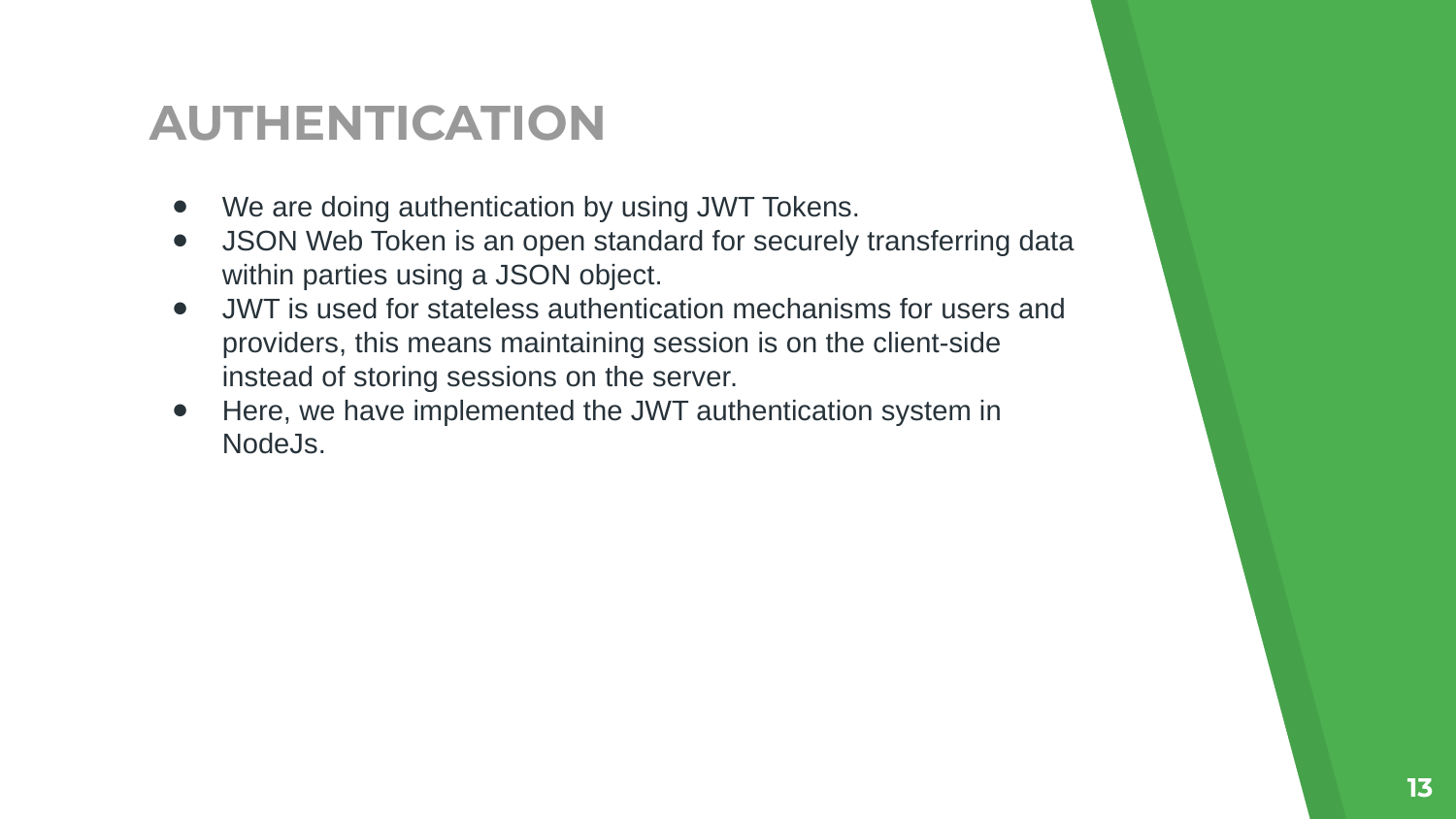

# AUTHENTICATION
We are doing authentication by using JWT Tokens.
JSON Web Token is an open standard for securely transferring data within parties using a JSON object.
JWT is used for stateless authentication mechanisms for users and providers, this means maintaining session is on the client-side instead of storing sessions on the server.
Here, we have implemented the JWT authentication system in NodeJs.
13